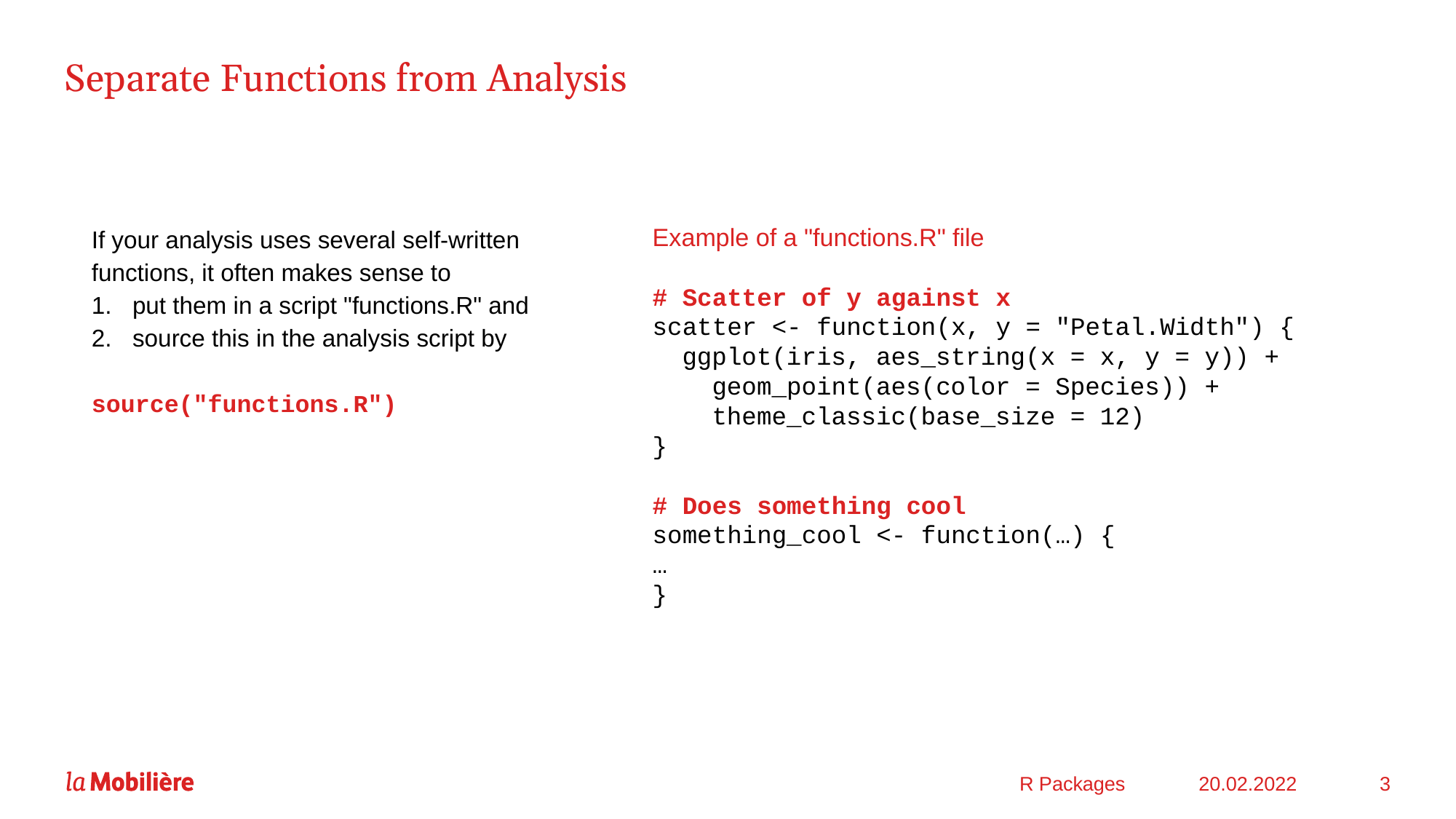

# Separate Functions from Analysis
Example of a "functions.R" file

# Scatter of y against x
scatter <- function(x, y = "Petal.Width") {
  ggplot(iris, aes_string(x = x, y = y)) +
    geom_point(aes(color = Species)) +
    theme_classic(base_size = 12)
}

# Does something cool
something_cool <- function(…) {
…
}
If your analysis uses several self-written
functions, it often makes sense to
put them in a script "functions.R" and
source this in the analysis script by

source("functions.R")

R Packages
20.02.2022
3